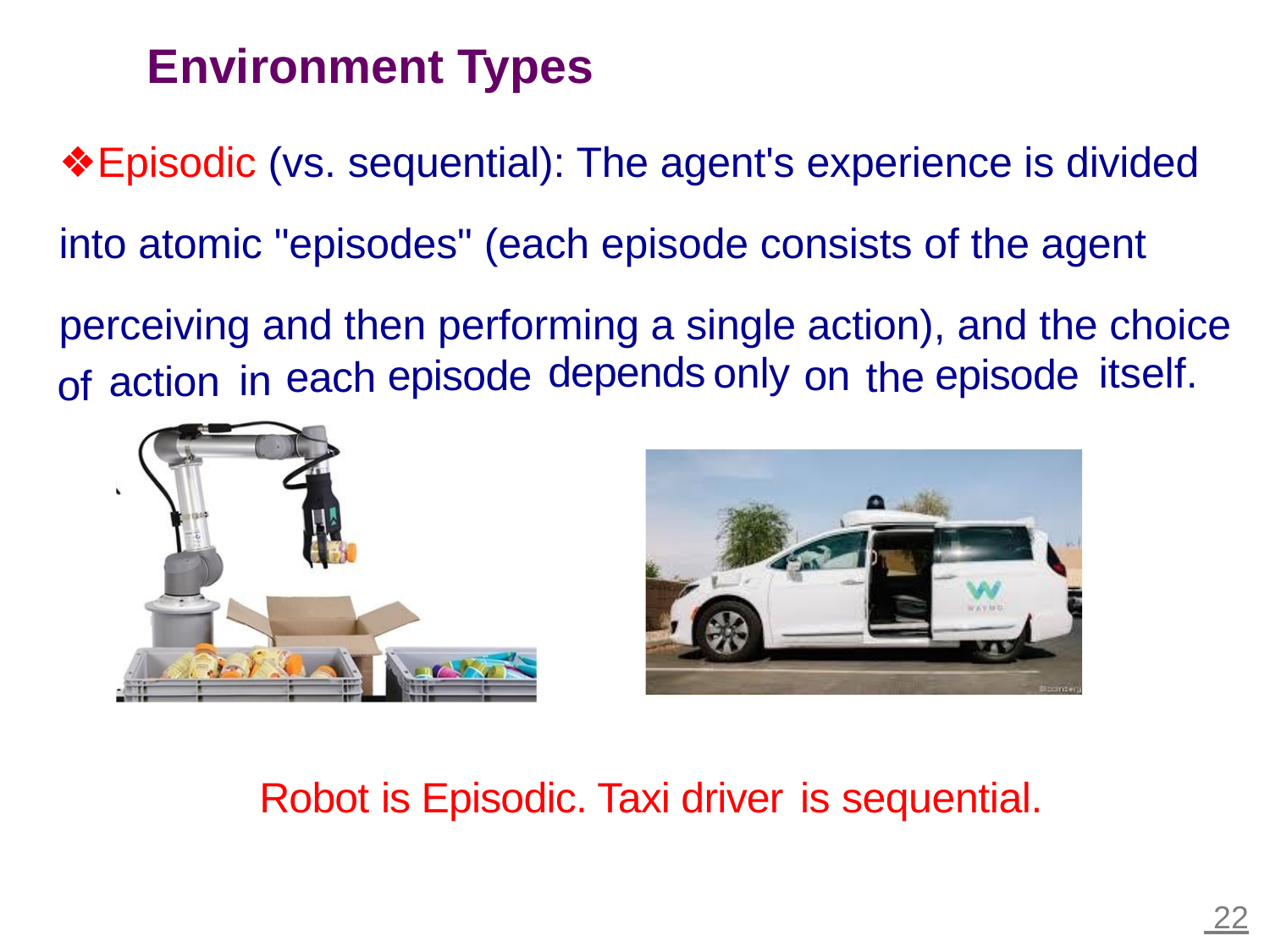

Environment Types
❖Episodic (vs. sequential): The agent's experience is divided into atomic "episodes" (each episode consists of the agent perceiving and then performing a single action), and the choice
depends
itself.
only
episode
episode
on
each
the
in
action
of

Robot
is Episodic. Taxi driver
is sequential.
 22